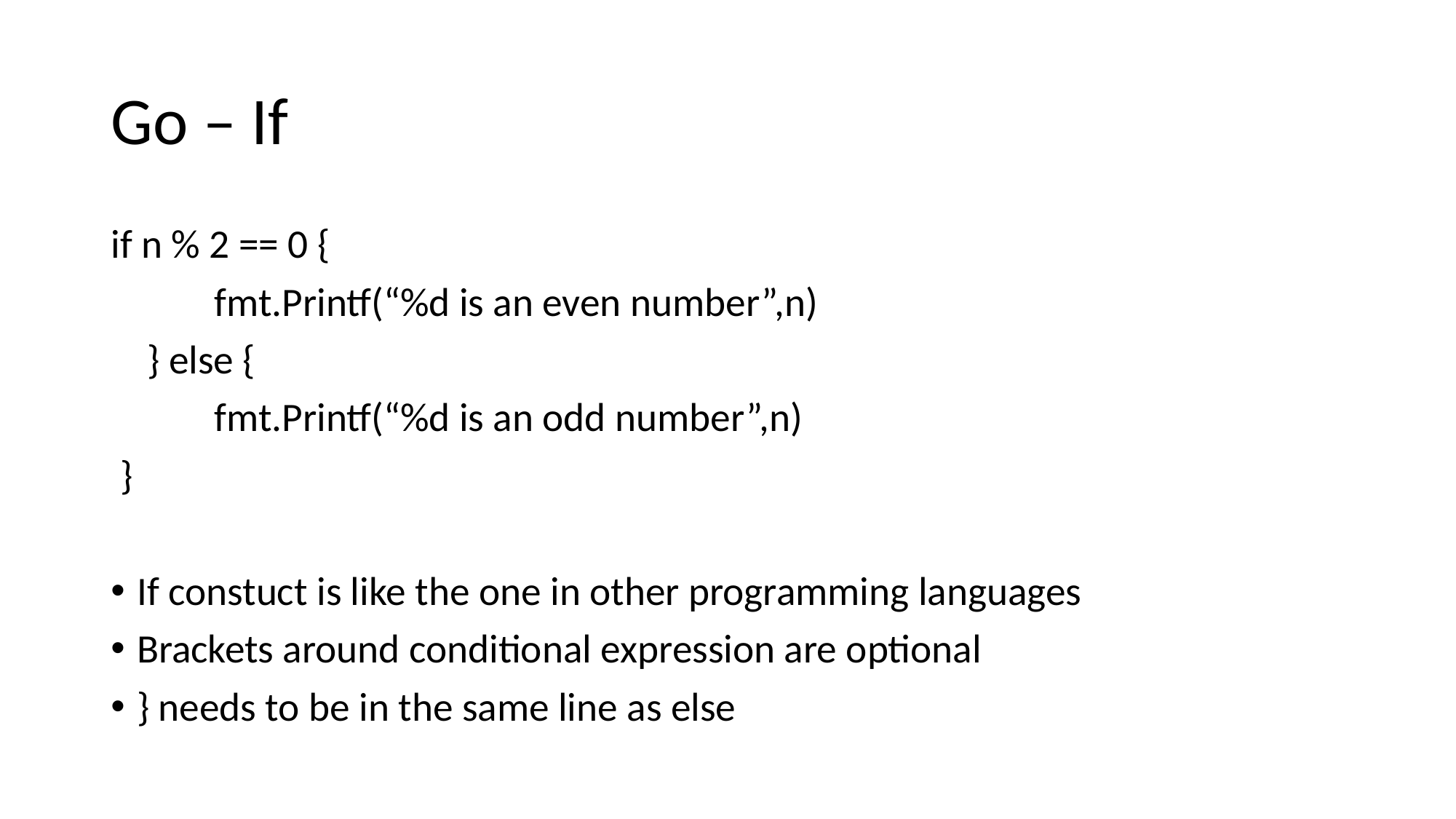

# Go – If
if n % 2 == 0 {
       	fmt.Printf(“%d is an even number”,n)
    } else {
	fmt.Printf(“%d is an odd number”,n)
 }

If constuct is like the one in other programming languages
Brackets around conditional expression are optional
} needs to be in the same line as else